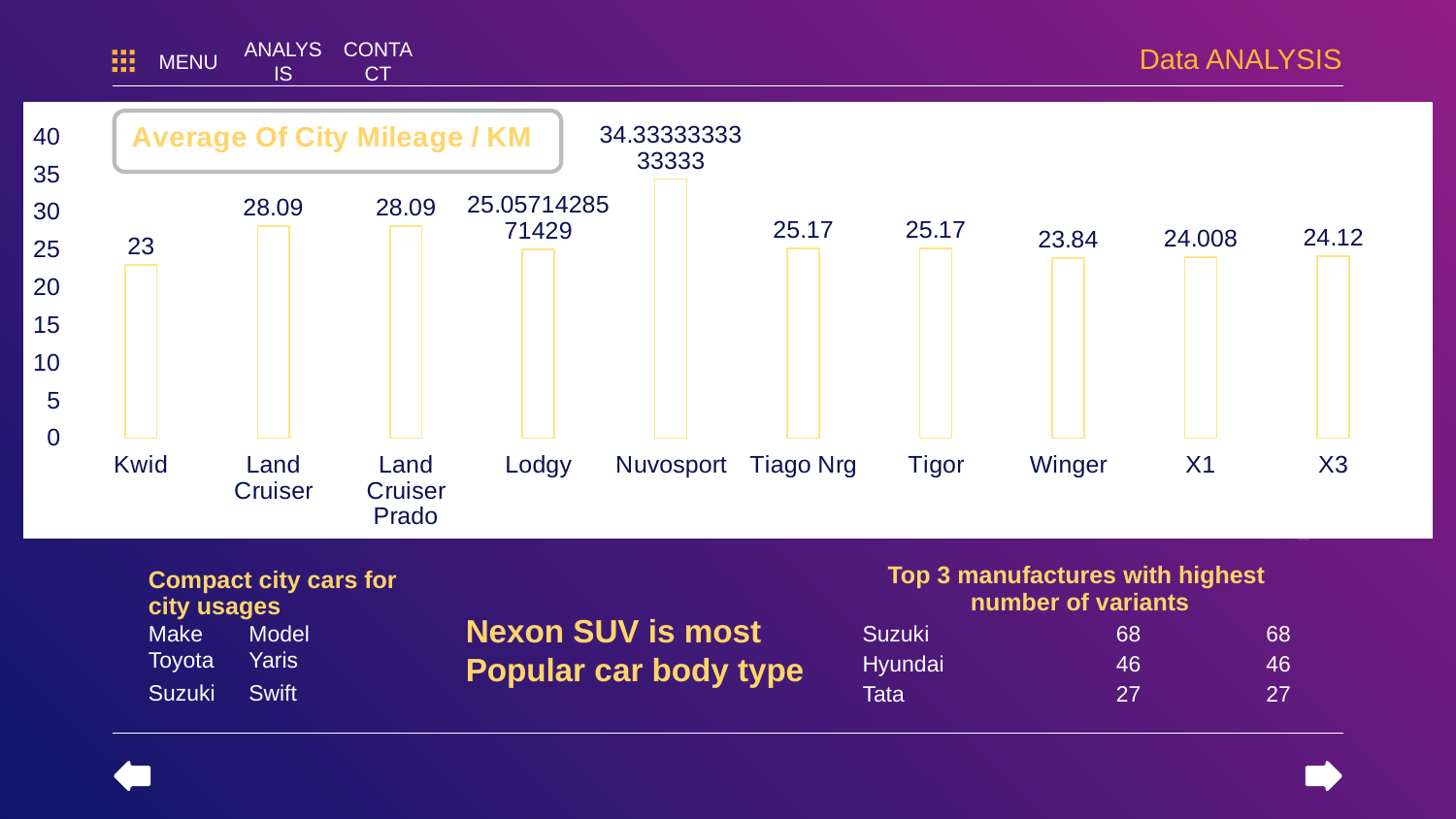

Data ANALYSIS
MENU
ANALYSIS
CONTACT

TABLE OF CONTENT

### Chart

| Category | Total |
|---|---|
| Kwid | 23.0 |
| Land Cruiser | 28.09 |
| Land Cruiser Prado | 28.09 |
| Lodgy | 25.057142857142857 |
| Nuvosport | 34.333333333333336 |
| Tiago Nrg | 25.17 |
| Tigor | 25.17 |
| Winger | 23.84 |
| X1 | 24.008000000000003 |
| X3 | 24.12 |

| Top 3 manufactures with highest number of variants |  |  |
| --- | --- | --- |
| Suzuki | 68 | 68 |
| Hyundai | 46 | 46 |
| Tata | 27 | 27 |
|  |  |  |
| Compact city cars for city usages |  |  |
| --- | --- | --- |
| Make | Model |  |
| Toyota | Yaris |  |
| Suzuki | Swift |  |
Nexon SUV is most
Popular car body type